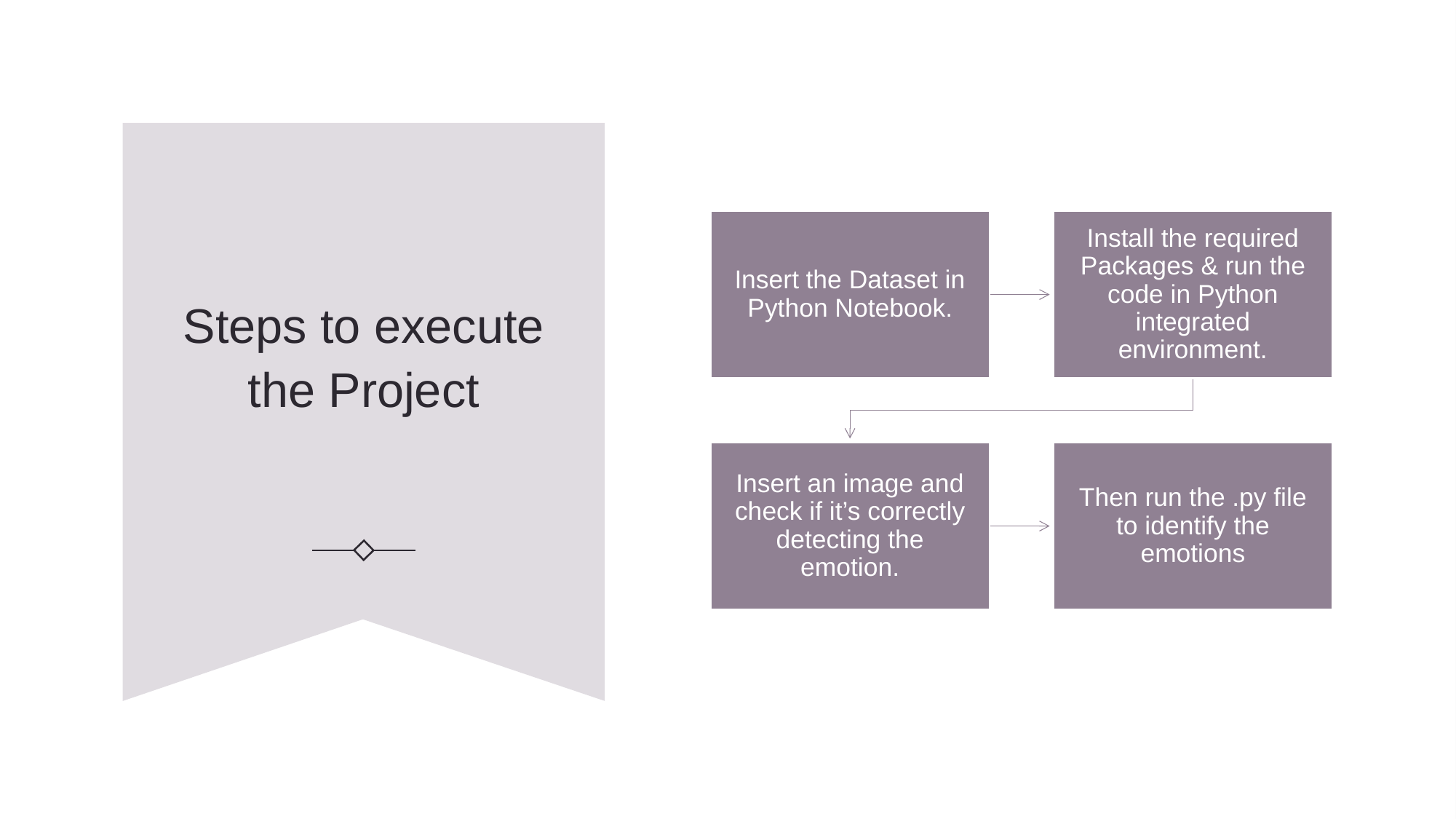

Insert the Dataset in Python Notebook.

Install the required Packages & run the code in Python integrated environment.

Insert an image and check if it’s correctly detecting the emotion.
Then run the .py file to identify the emotions
# Steps to execute the Project